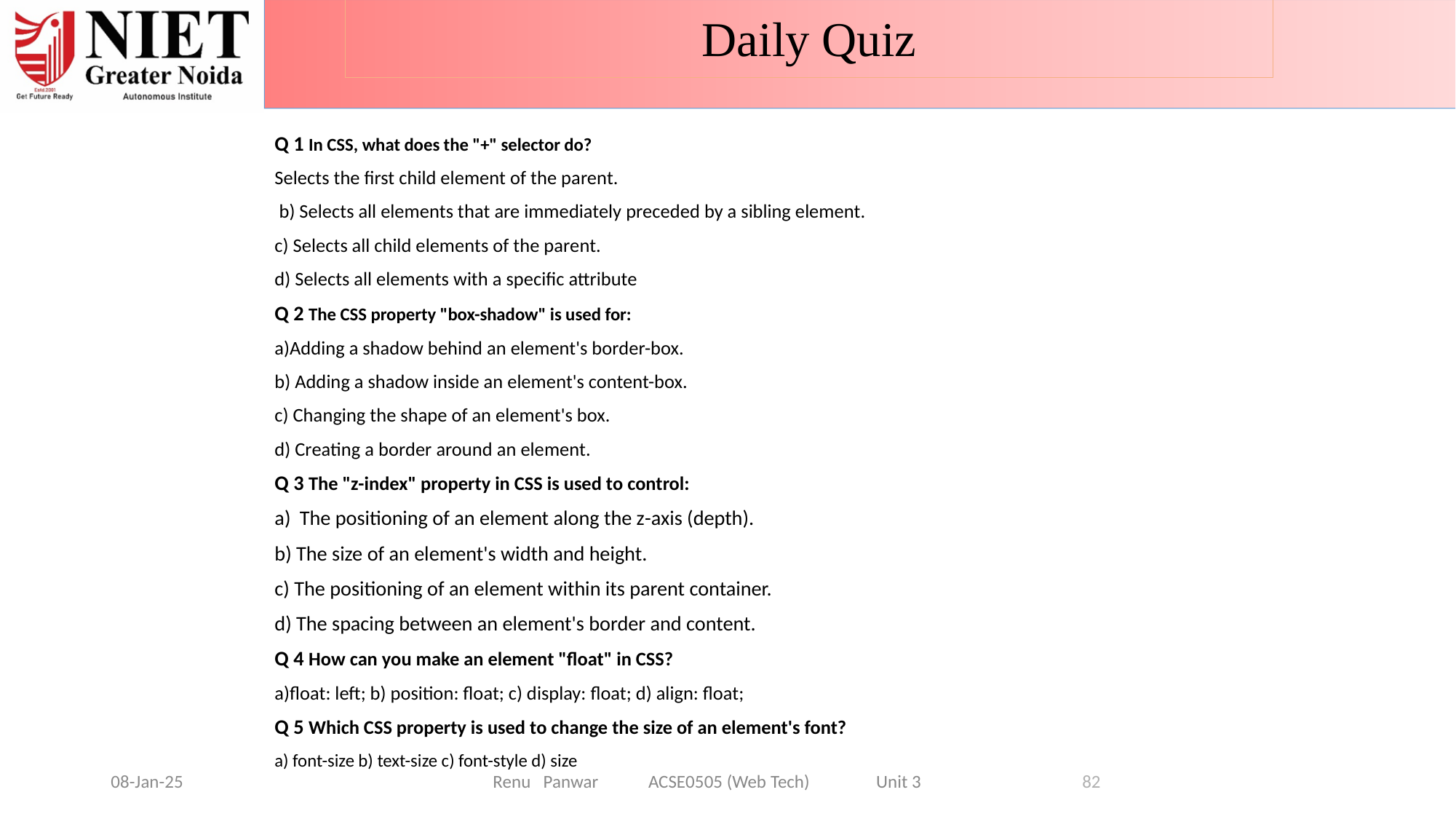

Daily Quiz
Q 1 In CSS, what does the "+" selector do?
Selects the first child element of the parent.
 b) Selects all elements that are immediately preceded by a sibling element.
c) Selects all child elements of the parent.
d) Selects all elements with a specific attribute
Q 2 The CSS property "box-shadow" is used for:
a)Adding a shadow behind an element's border-box.
b) Adding a shadow inside an element's content-box.
c) Changing the shape of an element's box.
d) Creating a border around an element.
Q 3 The "z-index" property in CSS is used to control:
The positioning of an element along the z-axis (depth).
b) The size of an element's width and height.
c) The positioning of an element within its parent container.
d) The spacing between an element's border and content.
Q 4 How can you make an element "float" in CSS?
a)float: left; b) position: float; c) display: float; d) align: float;
Q 5 Which CSS property is used to change the size of an element's font?
a) font-size b) text-size c) font-style d) size
08-Jan-25
Renu   Panwar            ACSE0505 (Web Tech)                Unit 3
82